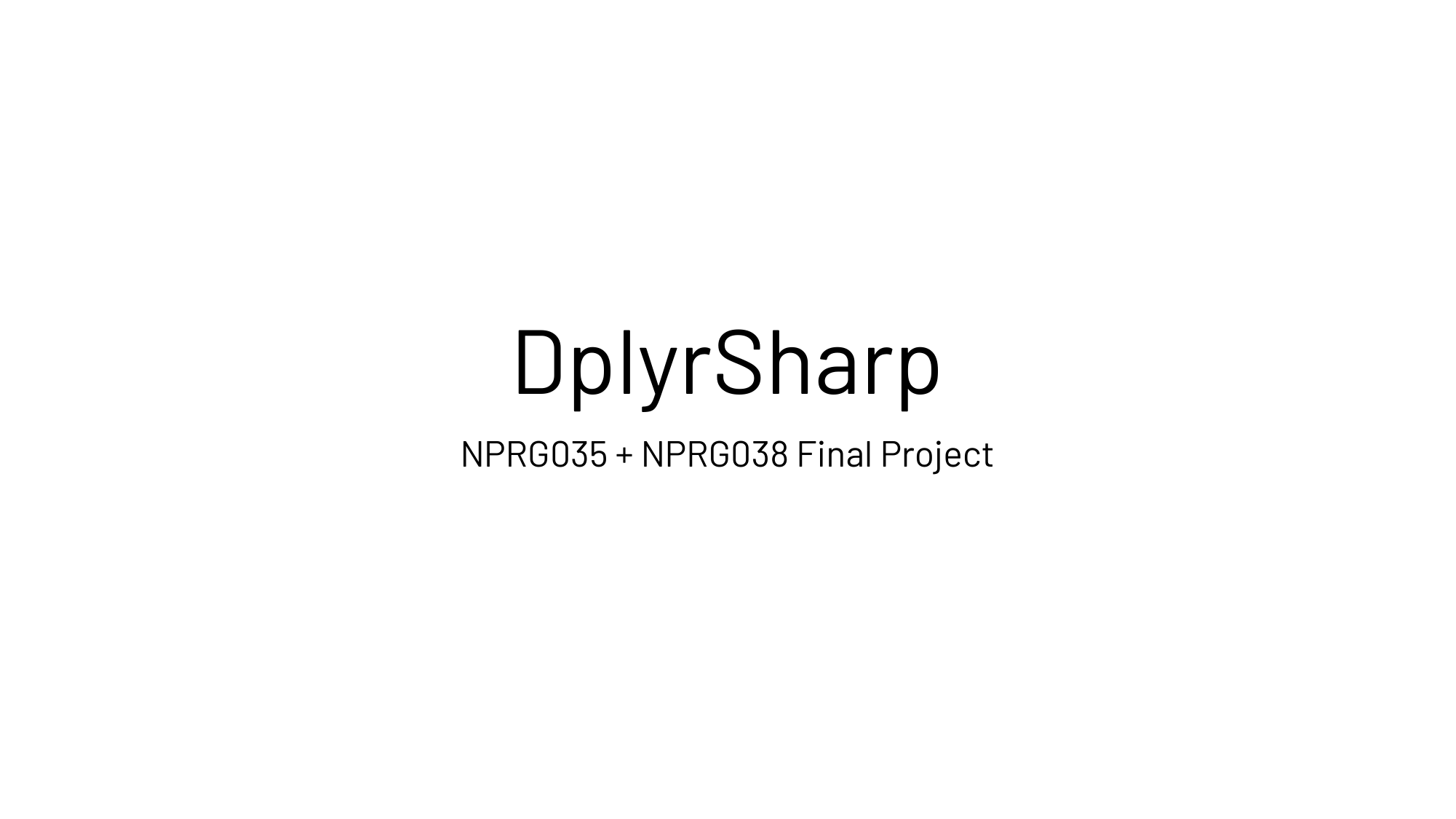

# DplyrSharp
NPRG035 + NPRG038 Final Project